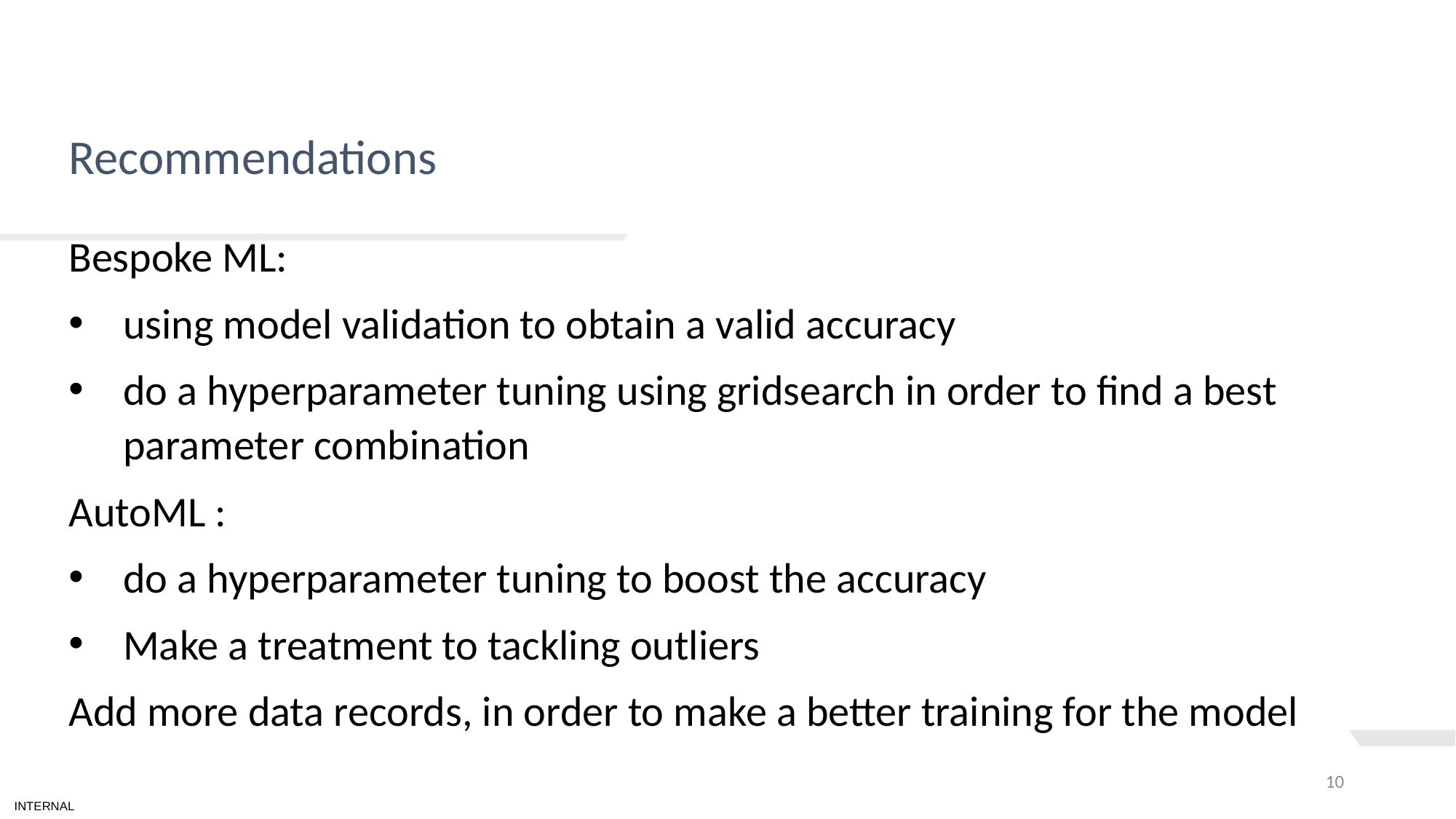

# TEXT LAYOUT 1
Recommendations
Bespoke ML:
using model validation to obtain a valid accuracy
do a hyperparameter tuning using gridsearch in order to find a best parameter combination
AutoML :
do a hyperparameter tuning to boost the accuracy
Make a treatment to tackling outliers
Add more data records, in order to make a better training for the model
10